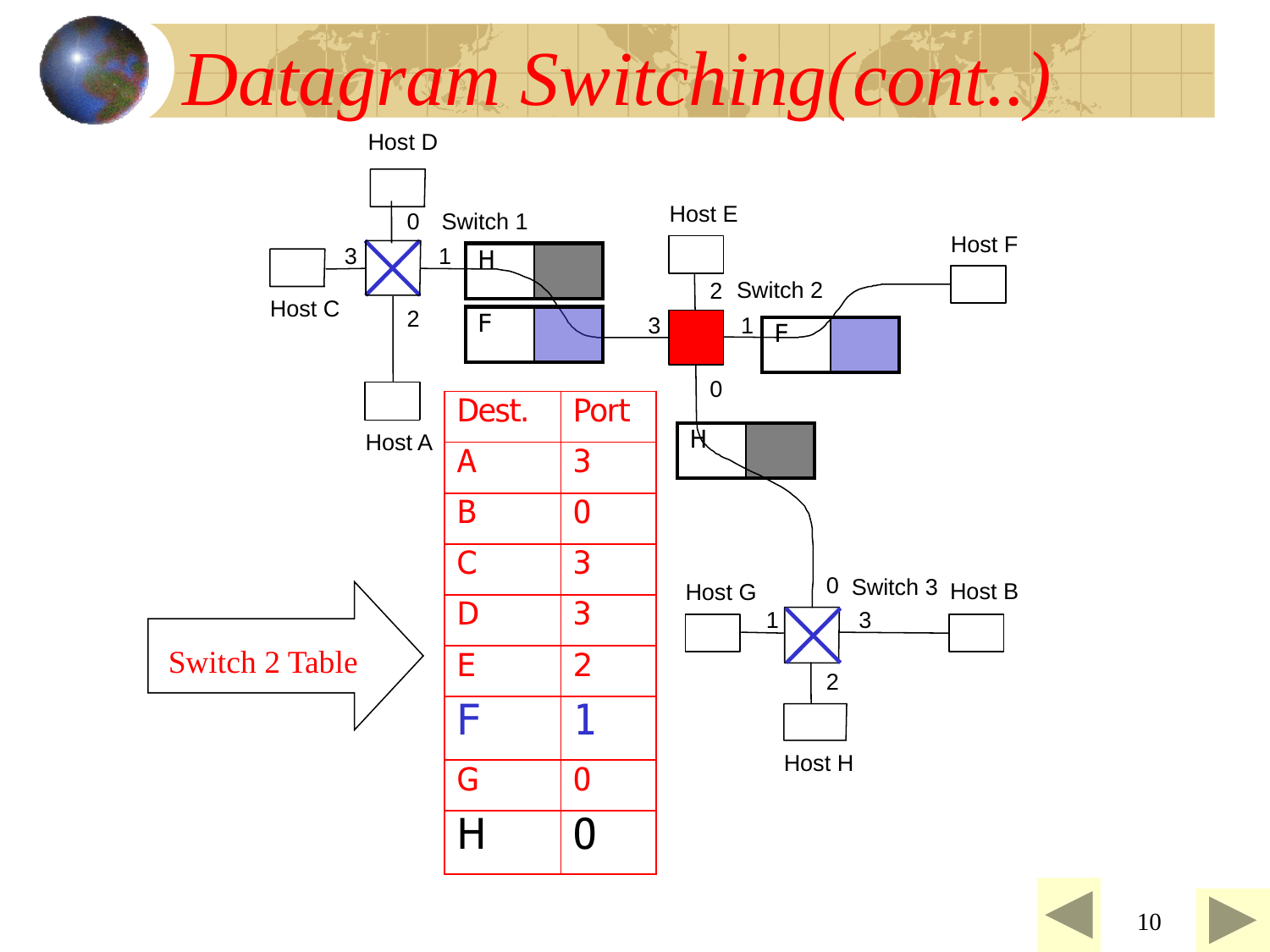

# Datagram Switching(cont..)
Host D

Host E

0
Switch 1
Host F

3
1
| H |  |
| --- | --- |

Switch 2
2

Host C

2
| F |  |
| --- | --- |

3
1
| F |  |
| --- | --- |

0

| Dest. | Port |
| --- | --- |
| A | 3 |
| B | 0 |
| C | 3 |
| D | 3 |
| E | 2 |
| F | 1 |
| G | 0 |
| H | 0 |
| H |  |
| --- | --- |
Host A
0
Switch 3
Host B
Host G
Switch 2 Table
1
3

2

Host H
10